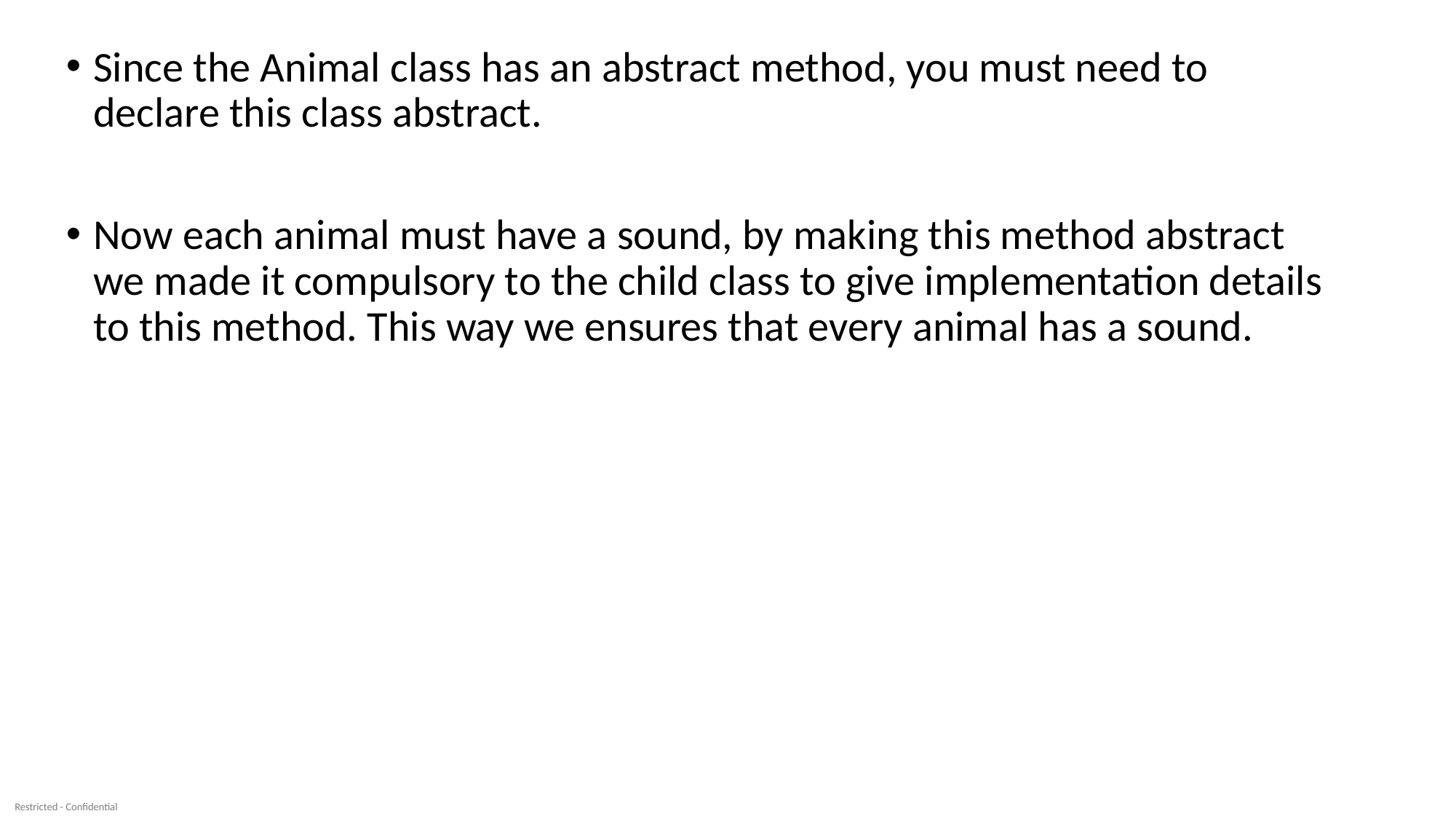

Since the Animal class has an abstract method, you must need to declare this class abstract.

Now each animal must have a sound, by making this method abstract we made it compulsory to the child class to give implementation details to this method. This way we ensures that every animal has a sound.